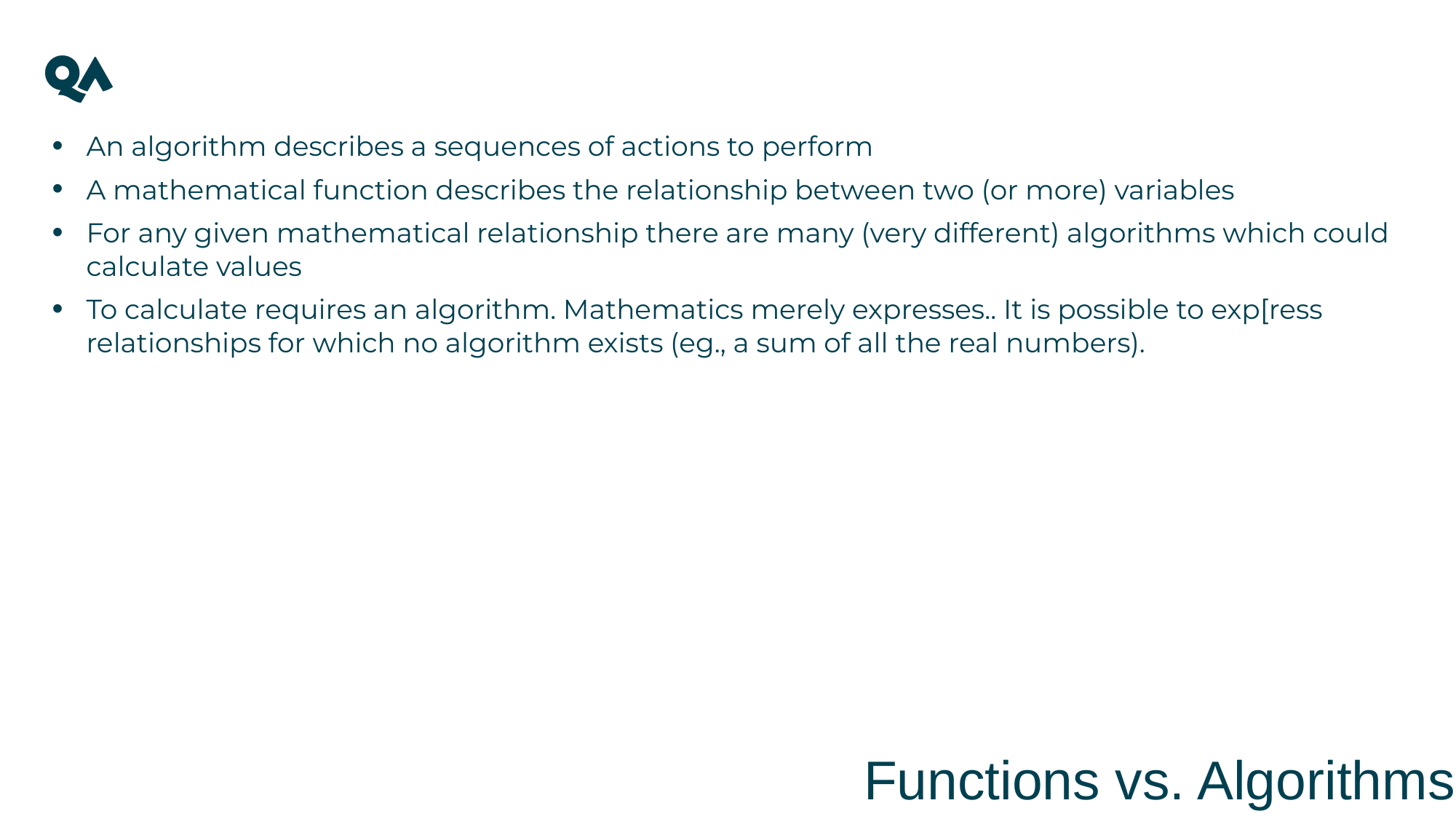

An algorithm describes a sequences of actions to perform
A mathematical function describes the relationship between two (or more) variables
For any given mathematical relationship there are many (very different) algorithms which could calculate values
To calculate requires an algorithm. Mathematics merely expresses.. It is possible to exp[ress relationships for which no algorithm exists (eg., a sum of all the real numbers).
# Functions vs. Algorithms